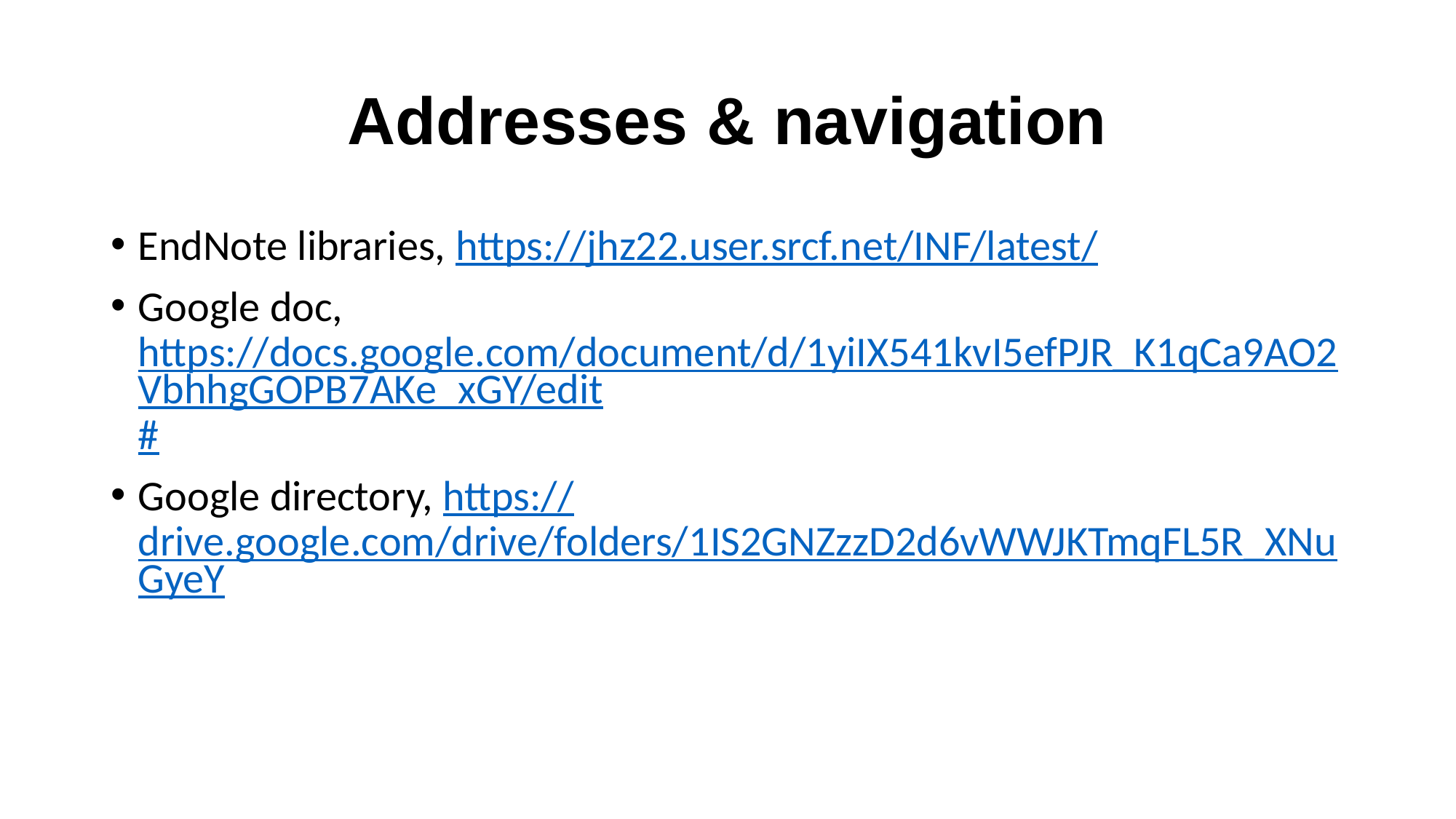

# Addresses & navigation
EndNote libraries, https://jhz22.user.srcf.net/INF/latest/
Google doc, https://docs.google.com/document/d/1yiIX541kvI5efPJR_K1qCa9AO2VbhhgGOPB7AKe_xGY/edit#
Google directory, https://drive.google.com/drive/folders/1IS2GNZzzD2d6vWWJKTmqFL5R_XNuGyeY